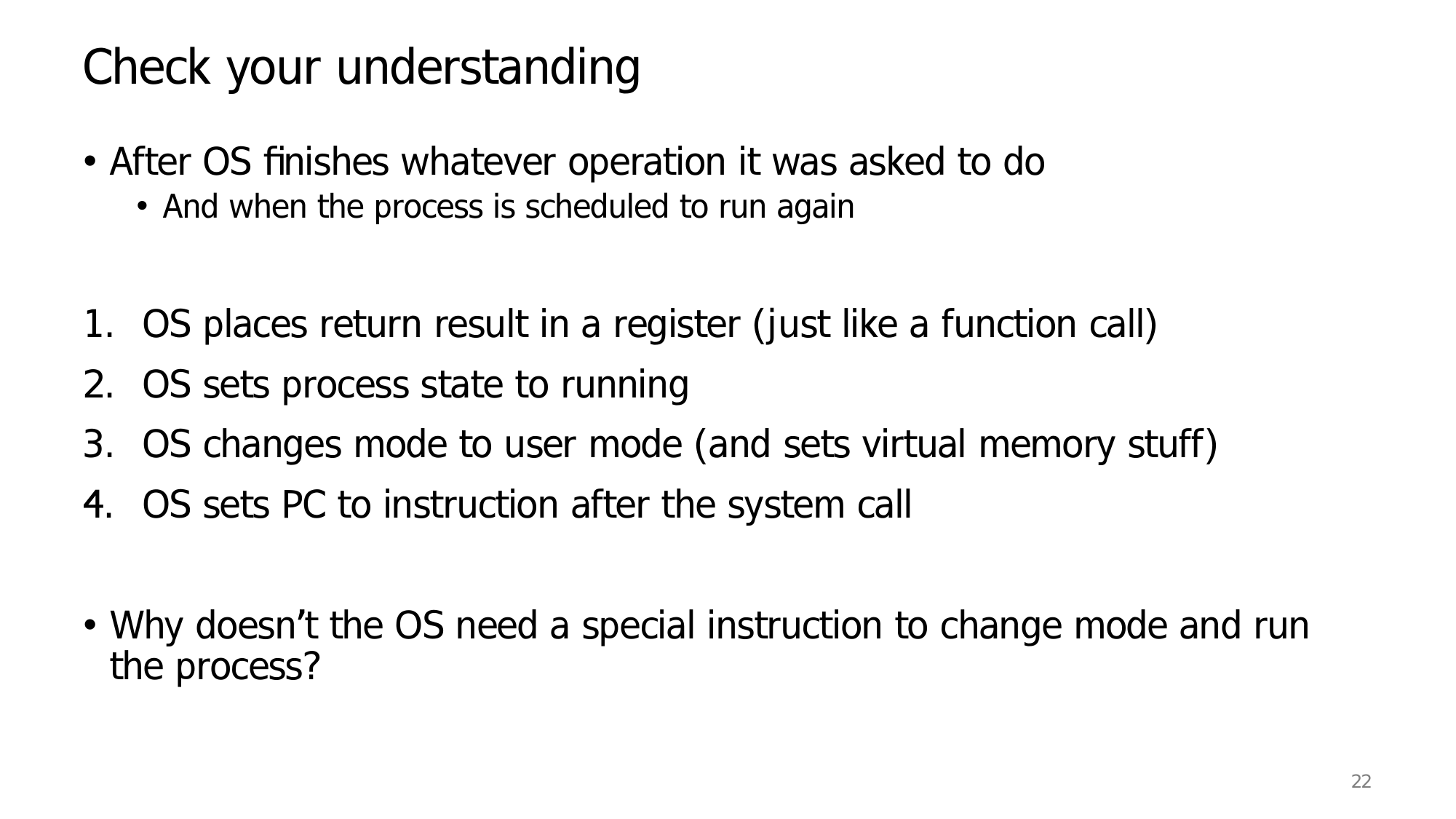

# Check your understanding
After OS finishes whatever operation it was asked to do
And when the process is scheduled to run again

OS places return result in a register (just like a function call)
OS sets process state to running
OS changes mode to user mode (and sets virtual memory stuff)
OS sets PC to instruction after the system call

Why doesn’t the OS need a special instruction to change mode and run the process?
22